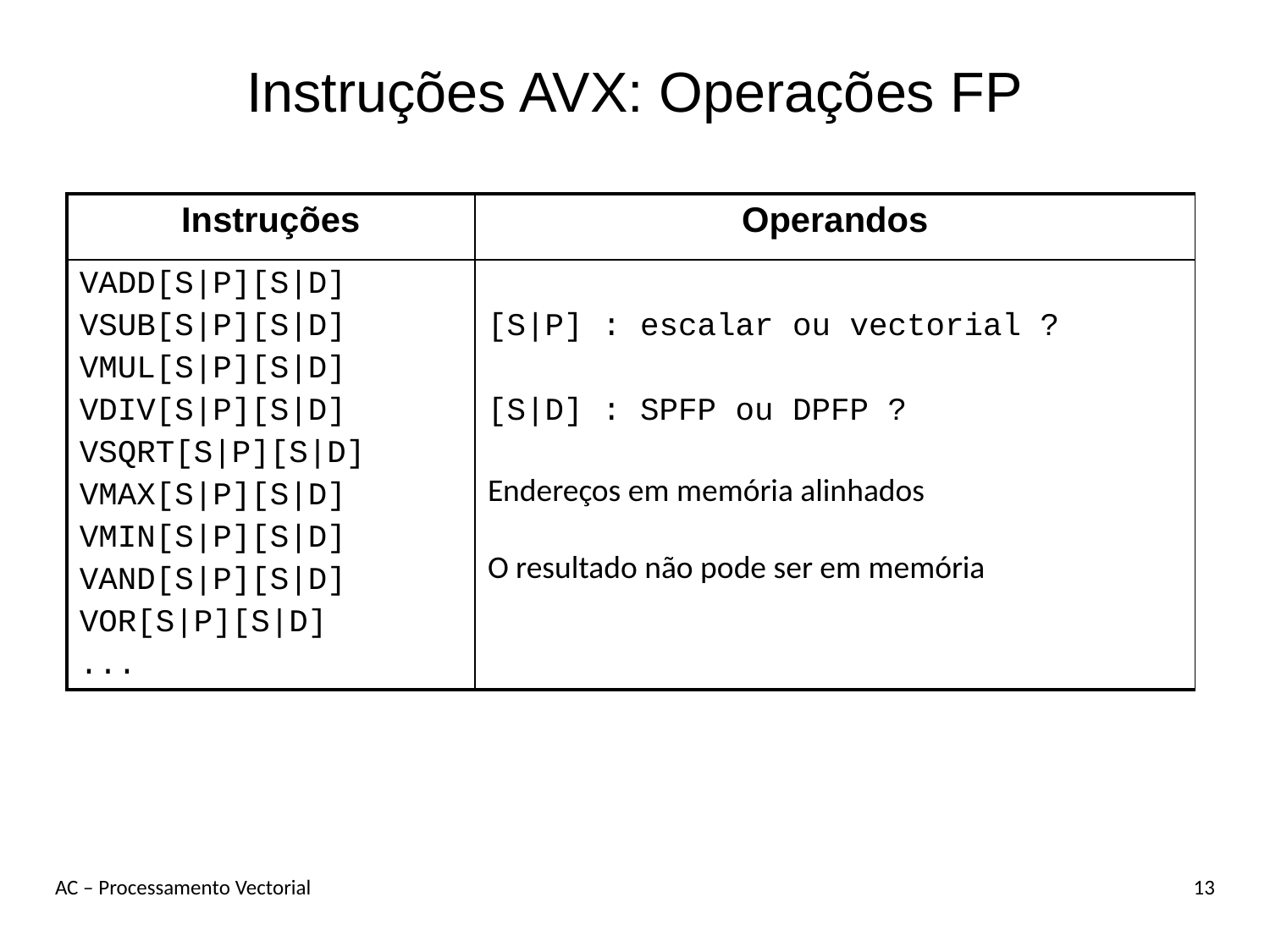

# Instruções AVX: Operações FP
| Instruções | Operandos |
| --- | --- |
| VADD[S|P][S|D] VSUB[S|P][S|D] VMUL[S|P][S|D] VDIV[S|P][S|D] VSQRT[S|P][S|D] VMAX[S|P][S|D] VMIN[S|P][S|D] VAND[S|P][S|D] VOR[S|P][S|D] ... | [S|P] : escalar ou vectorial ? [S|D] : SPFP ou DPFP ? Endereços em memória alinhados O resultado não pode ser em memória |
AC – Processamento Vectorial
13